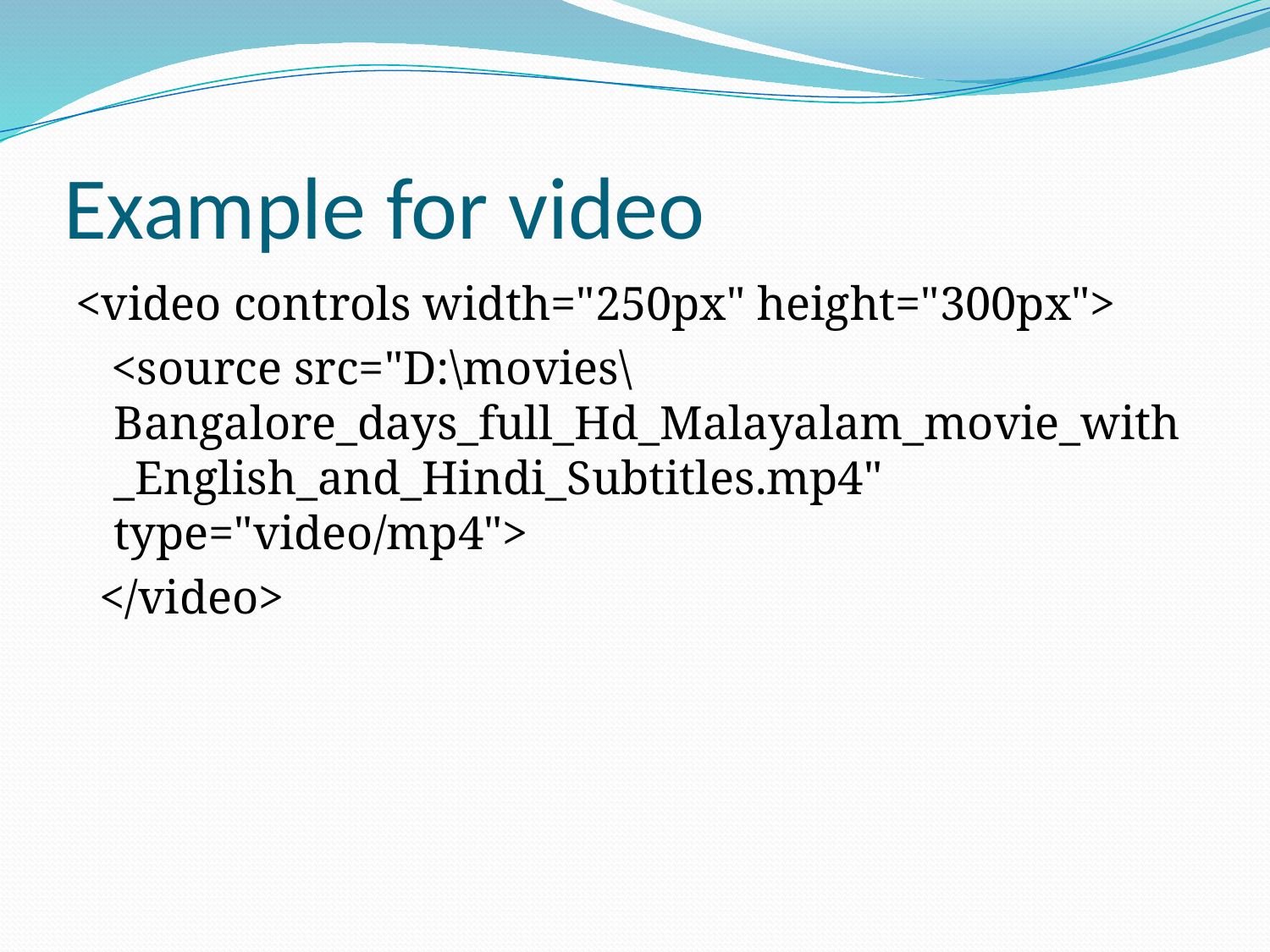

# Example for video
<video controls width="250px" height="300px">
   <source src="D:\movies\Bangalore_days_full_Hd_Malayalam_movie_with_English_and_Hindi_Subtitles.mp4" type="video/mp4">
  </video>